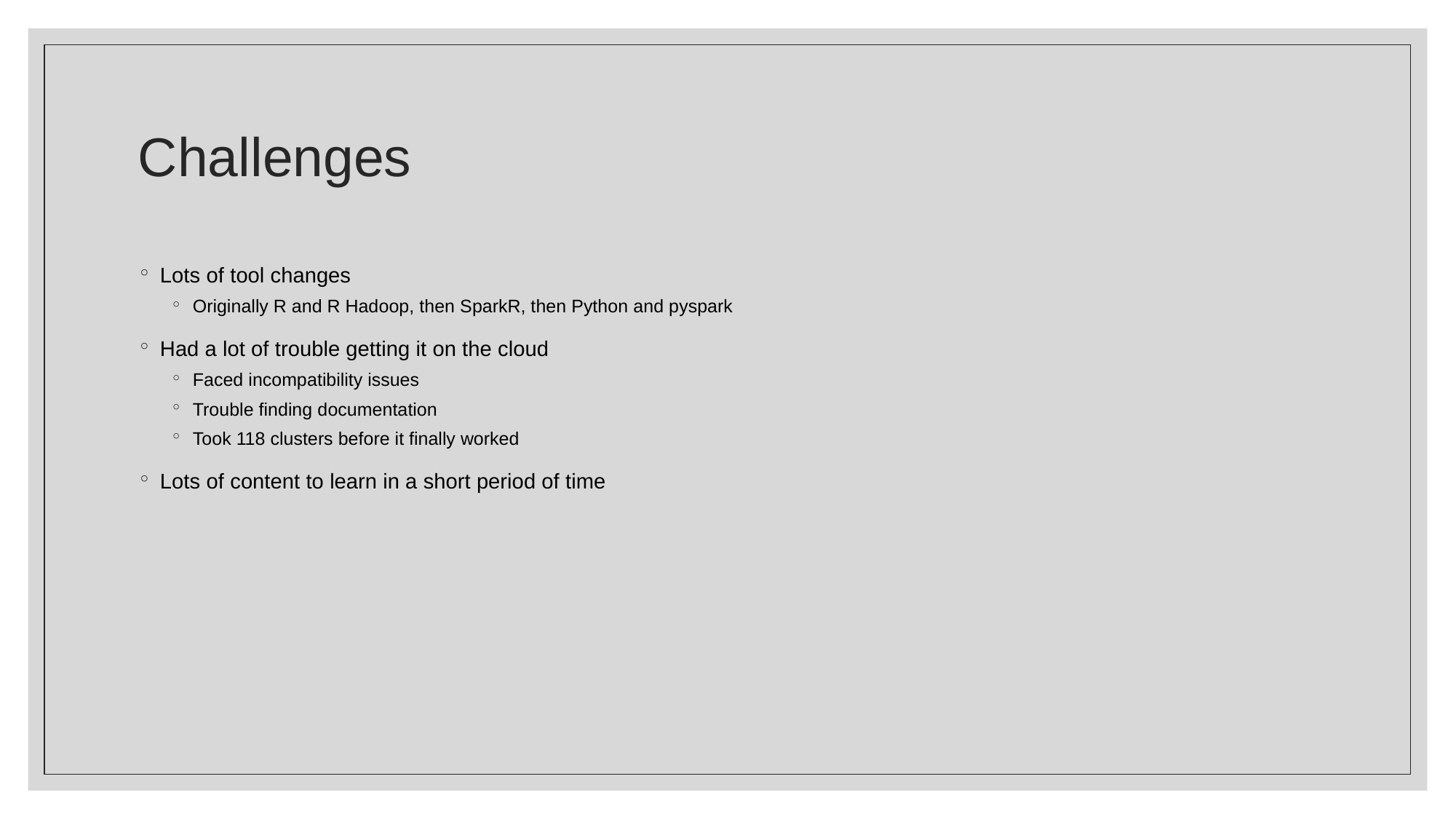

# Challenges
Lots of tool changes
Originally R and R Hadoop, then SparkR, then Python and pyspark
Had a lot of trouble getting it on the cloud
Faced incompatibility issues
Trouble finding documentation
Took 118 clusters before it finally worked
Lots of content to learn in a short period of time